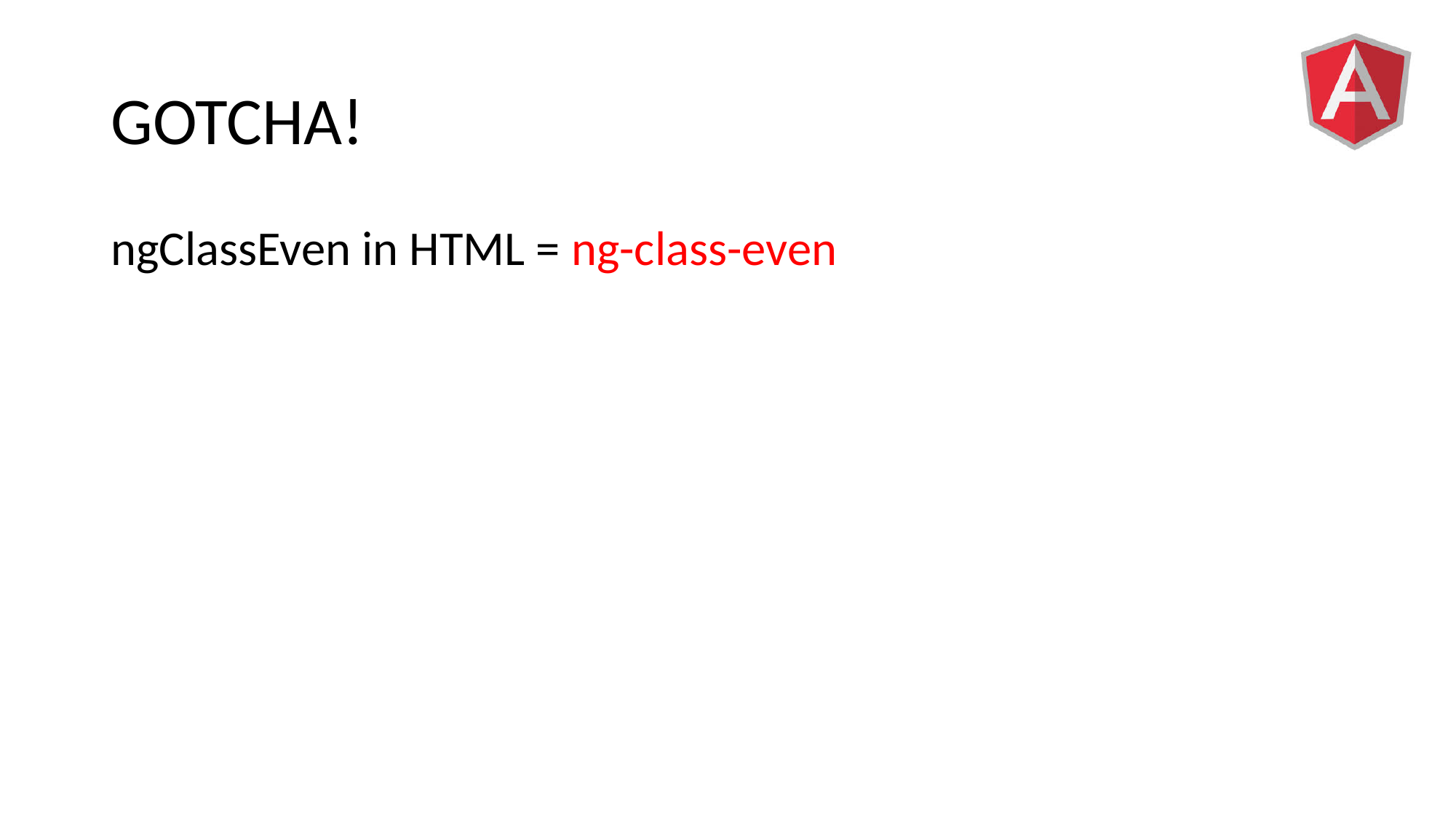

# GOTCHA!
ngClassEven in HTML = ng-class-even